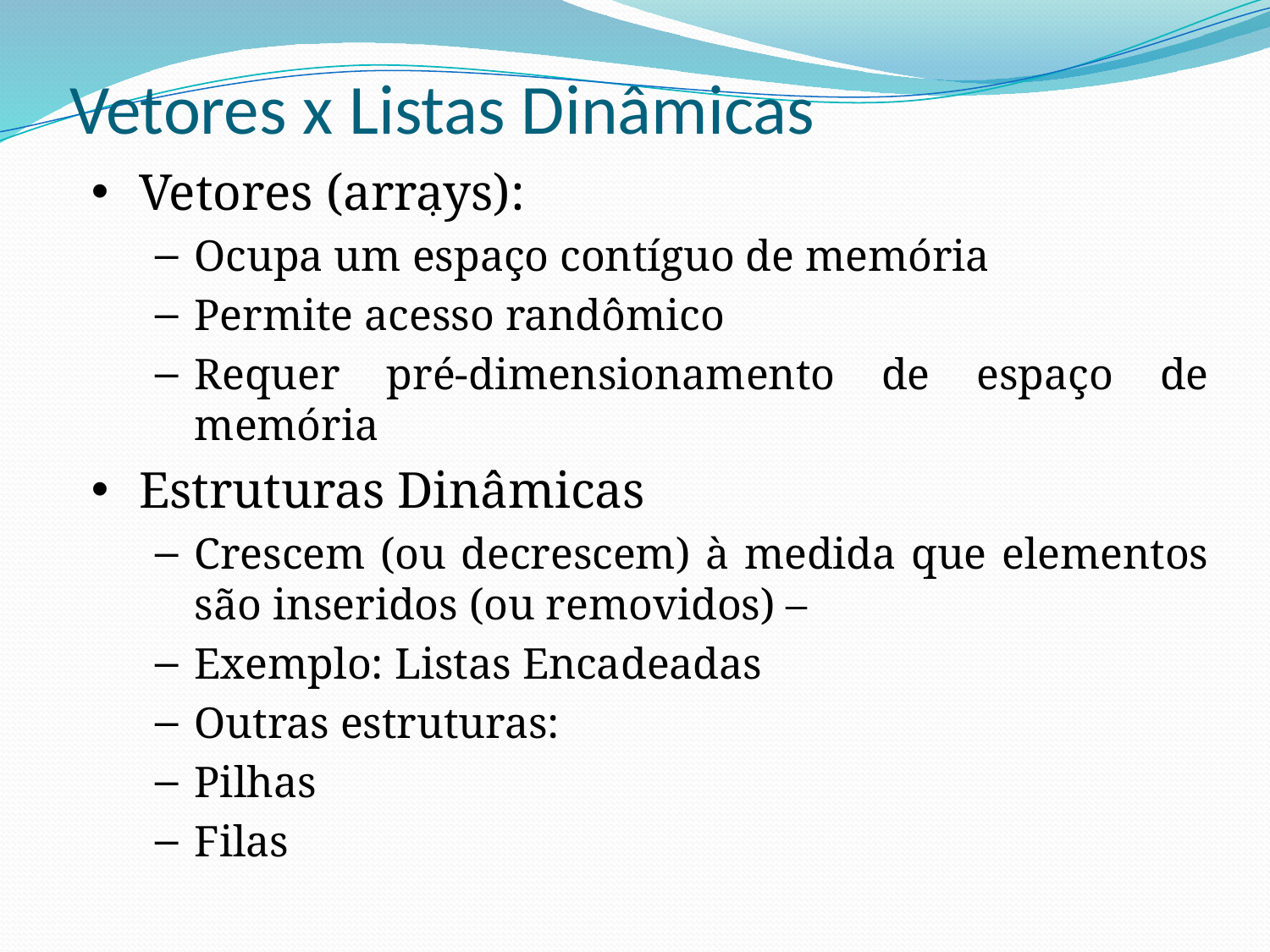

# Vetores x Listas Dinâmicas
Vetores (arrays):
Ocupa um espaço contíguo de memória
Permite acesso randômico
Requer pré-dimensionamento de espaço de memória
Estruturas Dinâmicas
Crescem (ou decrescem) à medida que elementos são inseridos (ou removidos) –
Exemplo: Listas Encadeadas
Outras estruturas:
Pilhas
Filas

.